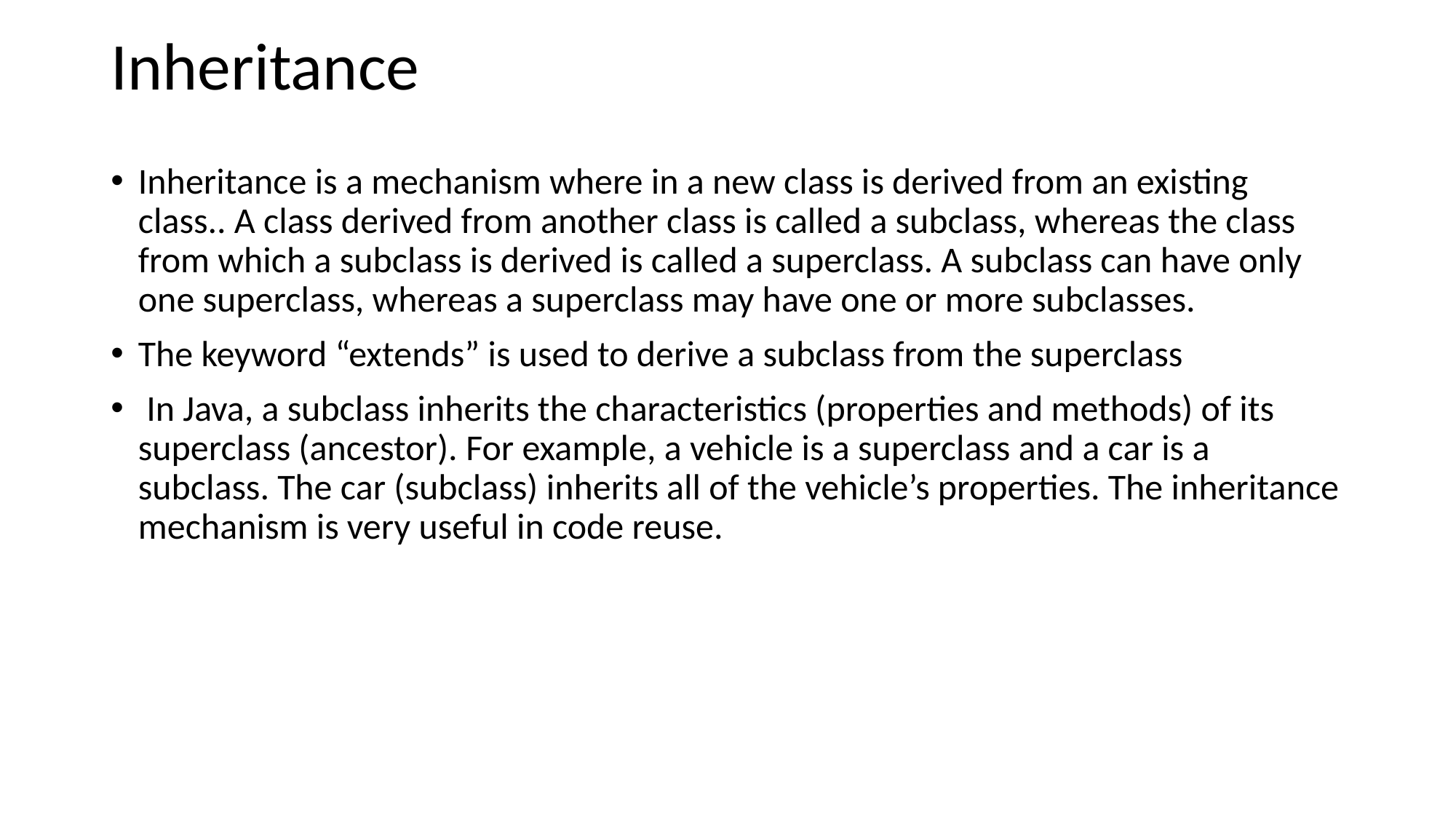

# Inheritance
Inheritance is a mechanism where in a new class is derived from an existing class.. A class derived from another class is called a subclass, whereas the class from which a subclass is derived is called a superclass. A subclass can have only one superclass, whereas a superclass may have one or more subclasses.
The keyword “extends” is used to derive a subclass from the superclass
 In Java, a subclass inherits the characteristics (properties and methods) of its superclass (ancestor). For example, a vehicle is a superclass and a car is a subclass. The car (subclass) inherits all of the vehicle’s properties. The inheritance mechanism is very useful in code reuse.